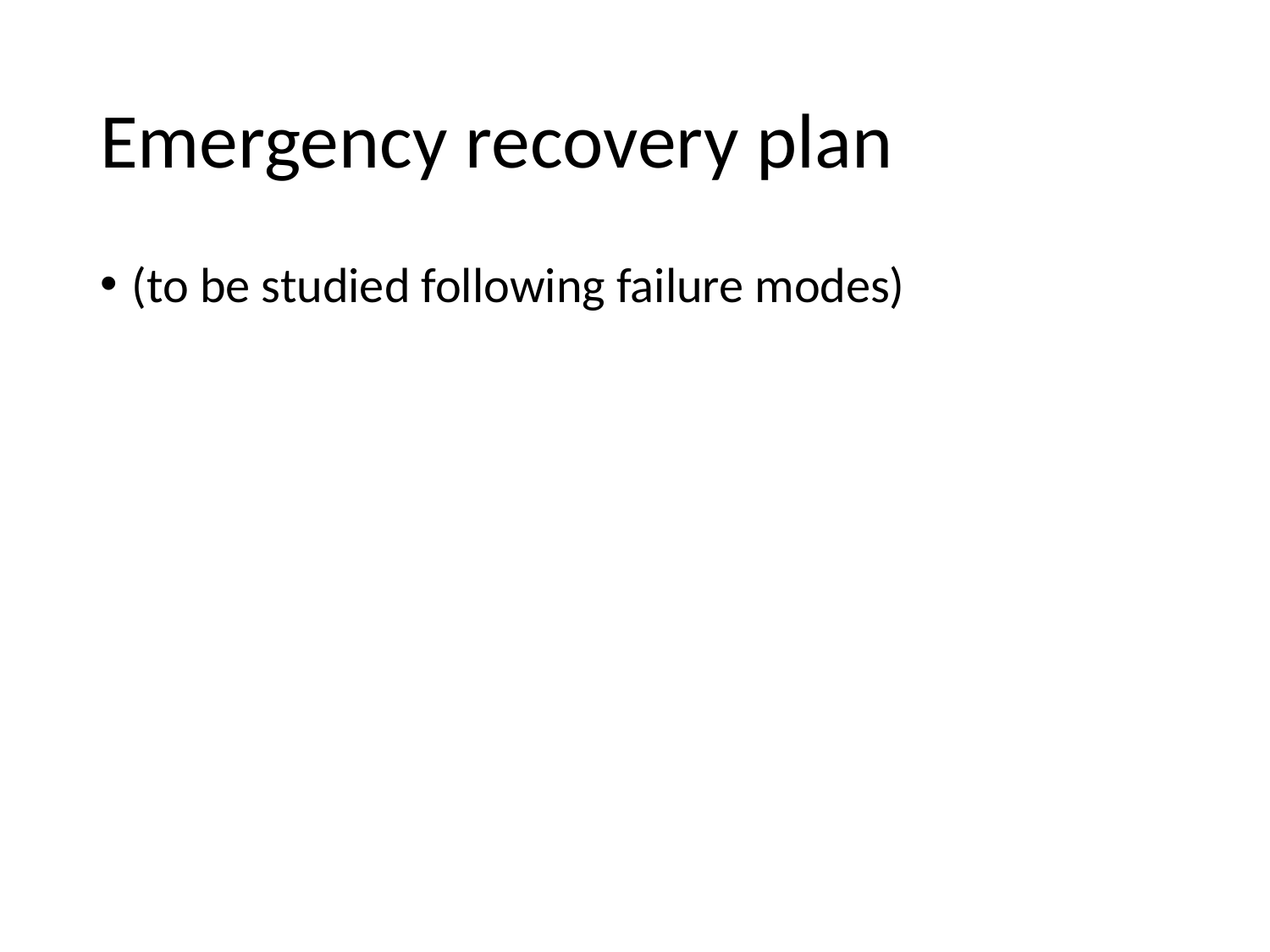

# Emergency recovery plan
(to be studied following failure modes)